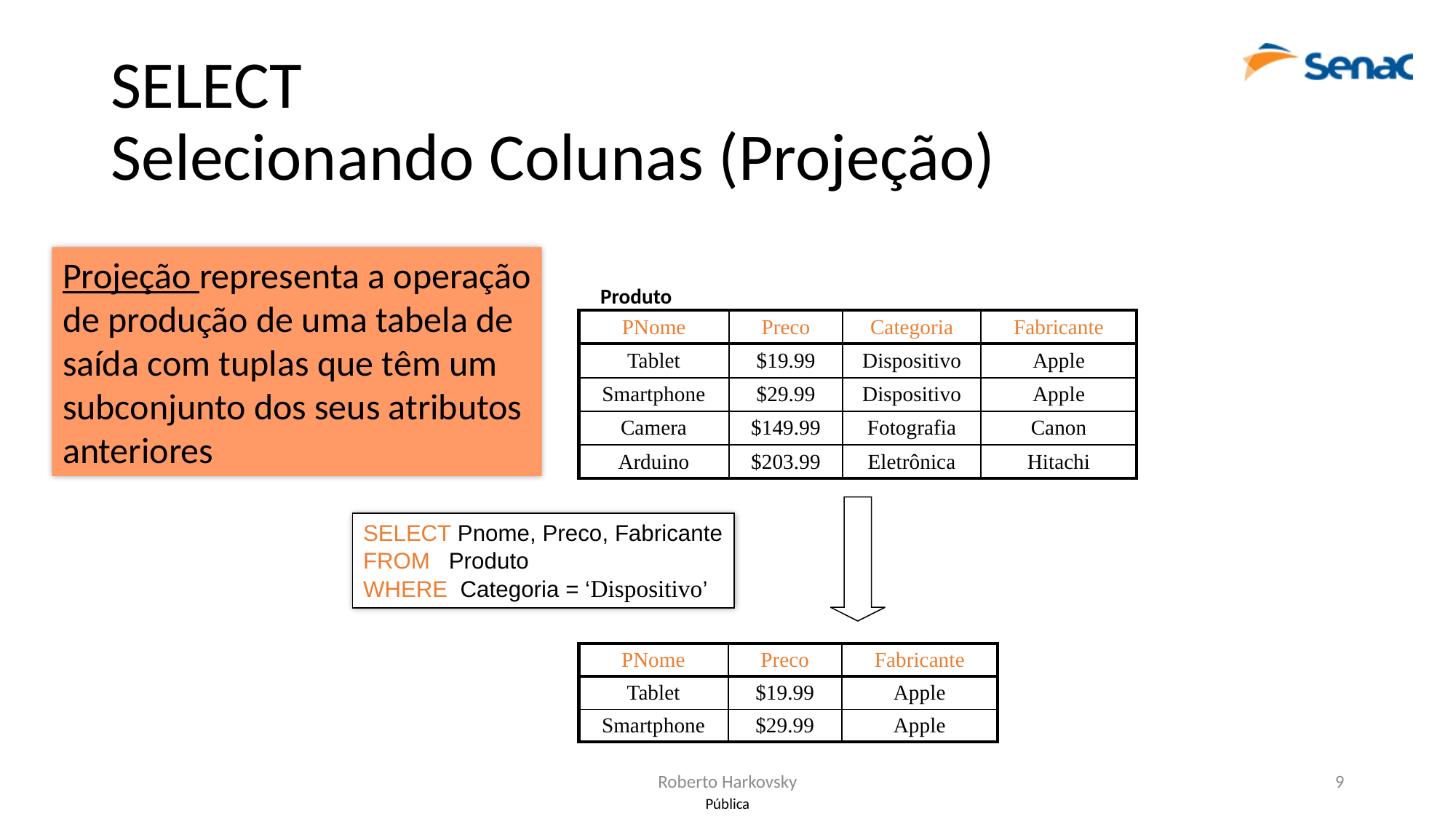

# SELECT Selecionando Colunas (Projeção)
Projeção representa a operação de produção de uma tabela de saída com tuplas que têm um subconjunto dos seus atributos anteriores
Produto
| PNome | Preco | Categoria | Fabricante |
| --- | --- | --- | --- |
| Tablet | $19.99 | Dispositivo | Apple |
| Smartphone | $29.99 | Dispositivo | Apple |
| Camera | $149.99 | Fotografia | Canon |
| Arduino | $203.99 | Eletrônica | Hitachi |

SELECT Pnome, Preco, Fabricante
FROM   Produto
WHERE  Categoria = ‘Dispositivo’
| PNome | Preco | Fabricante |
| --- | --- | --- |
| Tablet | $19.99 | Apple |
| Smartphone | $29.99 | Apple |
Roberto Harkovsky
9